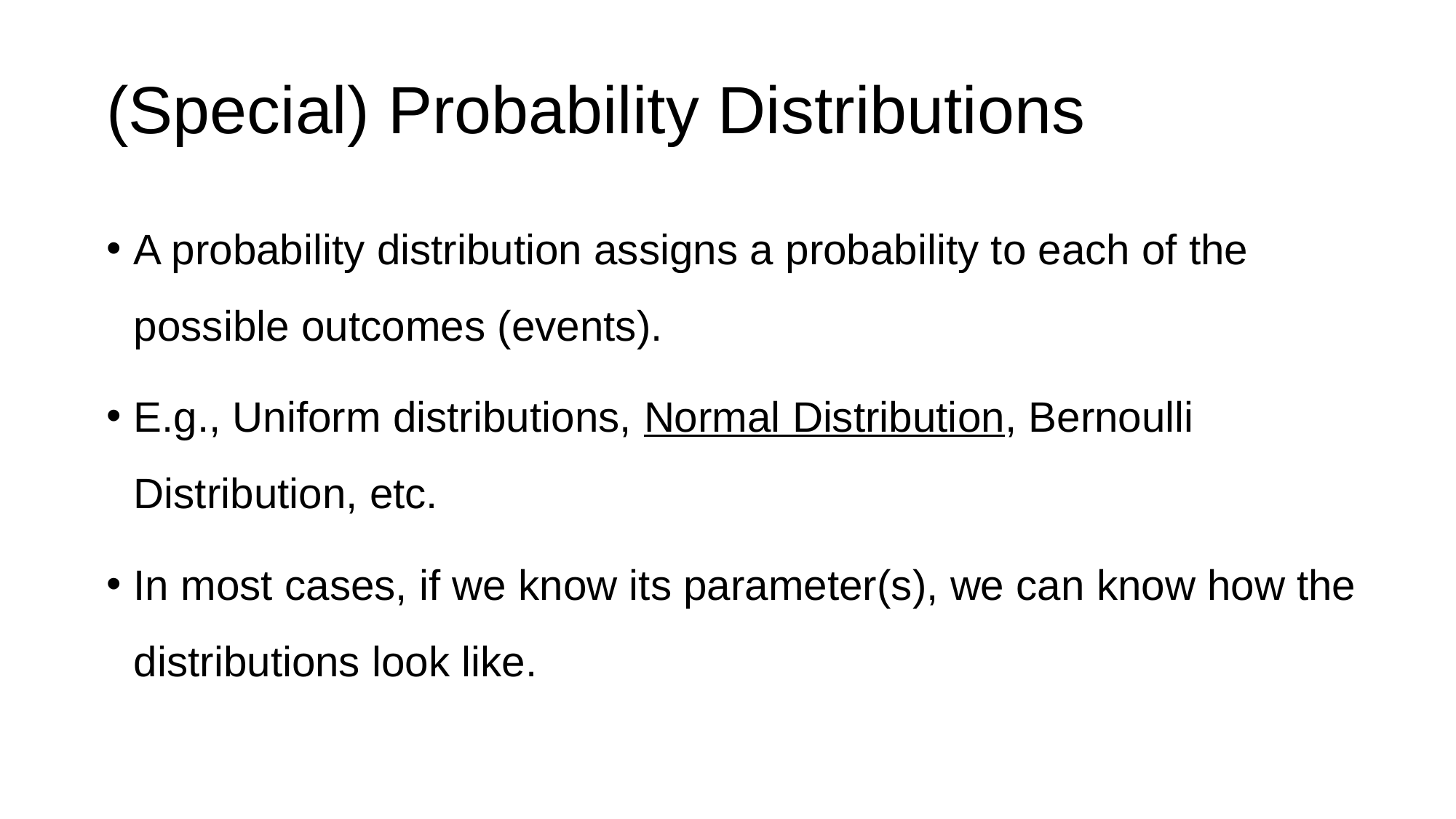

# (Special) Probability Distributions
A probability distribution assigns a probability to each of the possible outcomes (events).
E.g., Uniform distributions, Normal Distribution, Bernoulli Distribution, etc.
In most cases, if we know its parameter(s), we can know how the distributions look like.